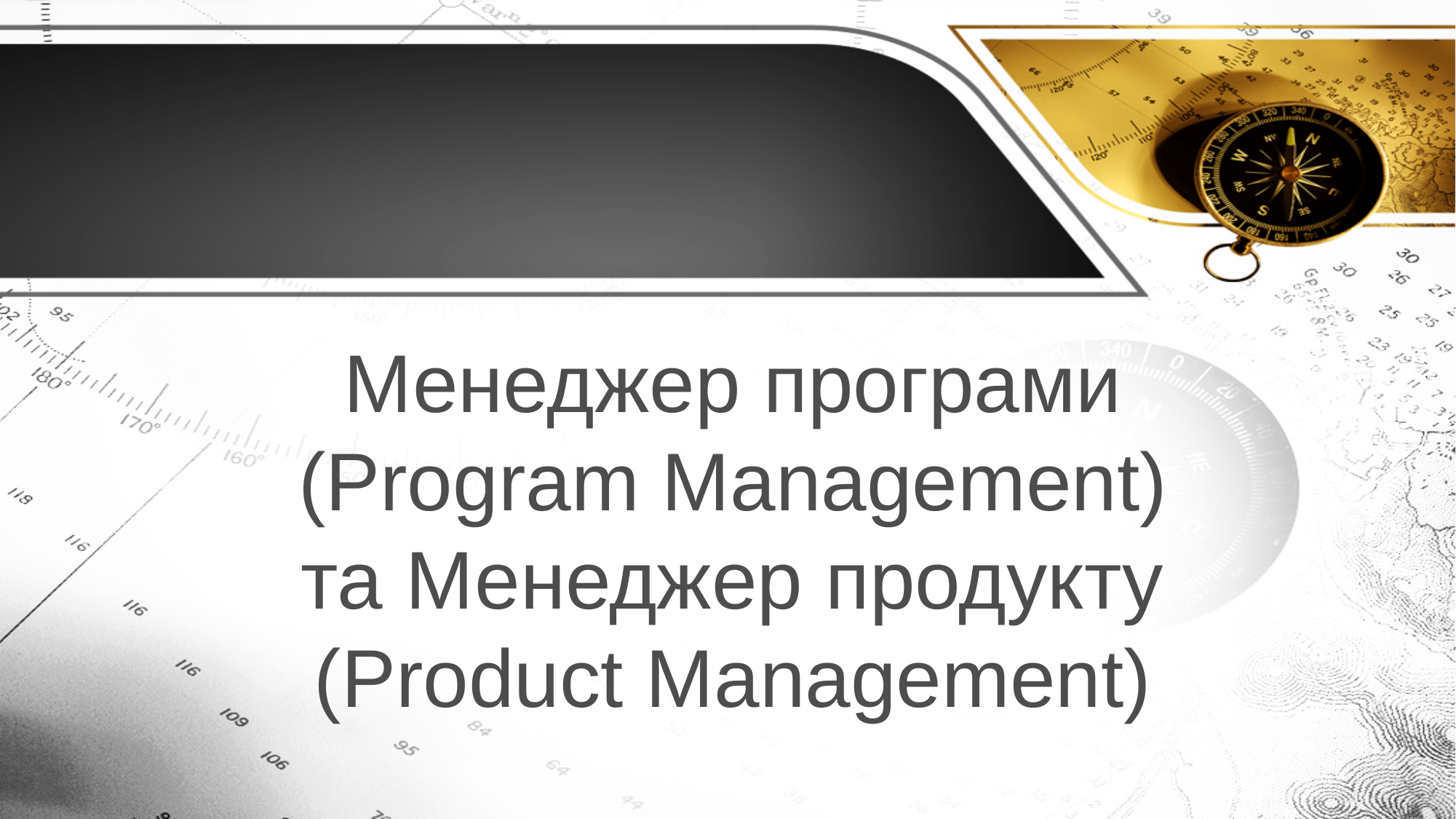

# Менеджер програми (Program Management) та Менеджер продукту (Product Management)